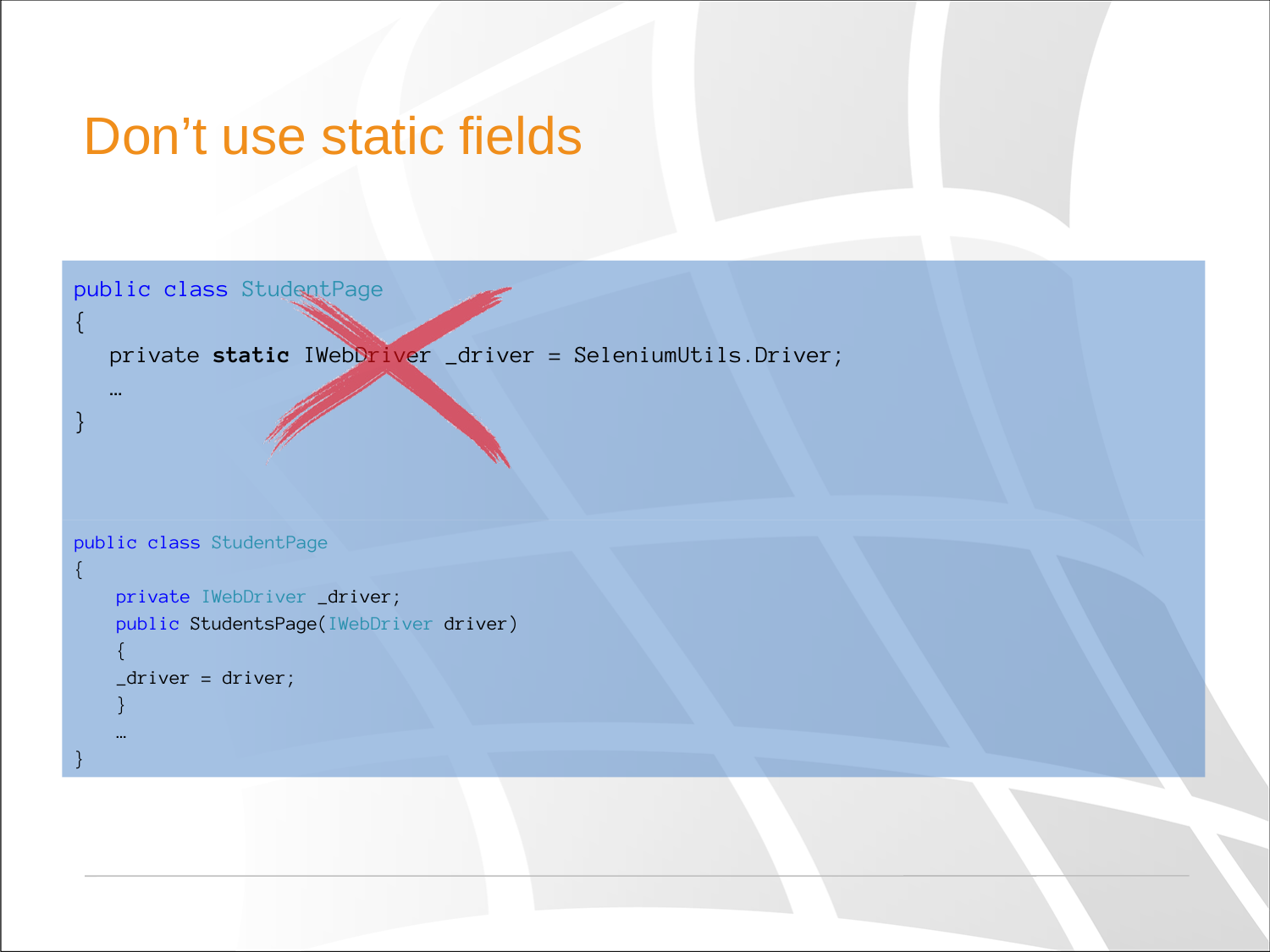

# Don’t use static fields

public class StudentPage
{
	private static IWebDriver _driver = SeleniumUtils.Driver;
	…
}

public class StudentPage
{
	private IWebDriver _driver;
	public StudentsPage(IWebDriver driver)
	{
		_driver = driver;
	}
	…
}